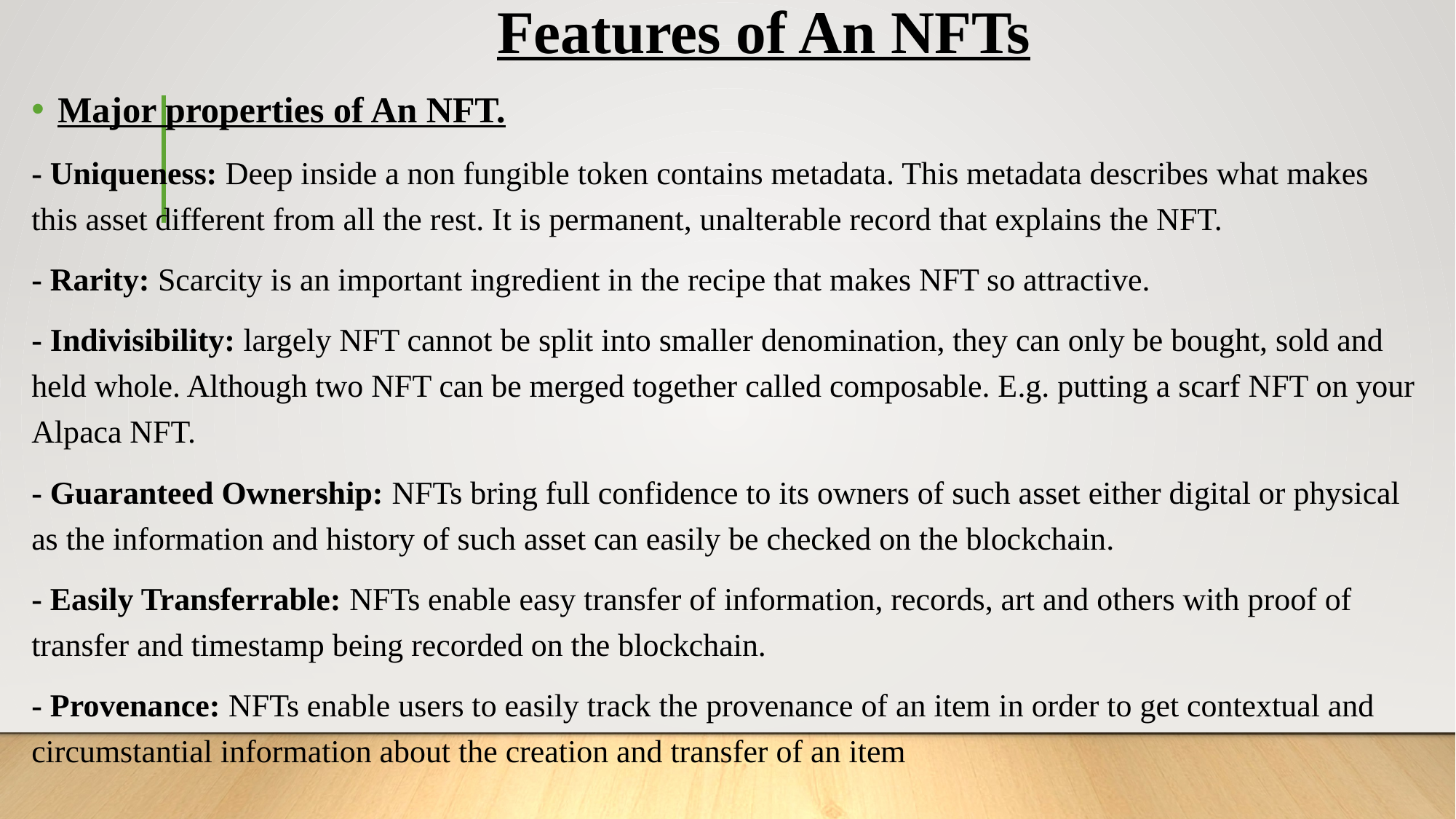

# Features of An NFTs
Major properties of An NFT.
- Uniqueness: Deep inside a non fungible token contains metadata. This metadata describes what makes this asset different from all the rest. It is permanent, unalterable record that explains the NFT.
- Rarity: Scarcity is an important ingredient in the recipe that makes NFT so attractive.
- Indivisibility: largely NFT cannot be split into smaller denomination, they can only be bought, sold and held whole. Although two NFT can be merged together called composable. E.g. putting a scarf NFT on your Alpaca NFT.
- Guaranteed Ownership: NFTs bring full confidence to its owners of such asset either digital or physical as the information and history of such asset can easily be checked on the blockchain.
- Easily Transferrable: NFTs enable easy transfer of information, records, art and others with proof of transfer and timestamp being recorded on the blockchain.
- Provenance: NFTs enable users to easily track the provenance of an item in order to get contextual and circumstantial information about the creation and transfer of an item